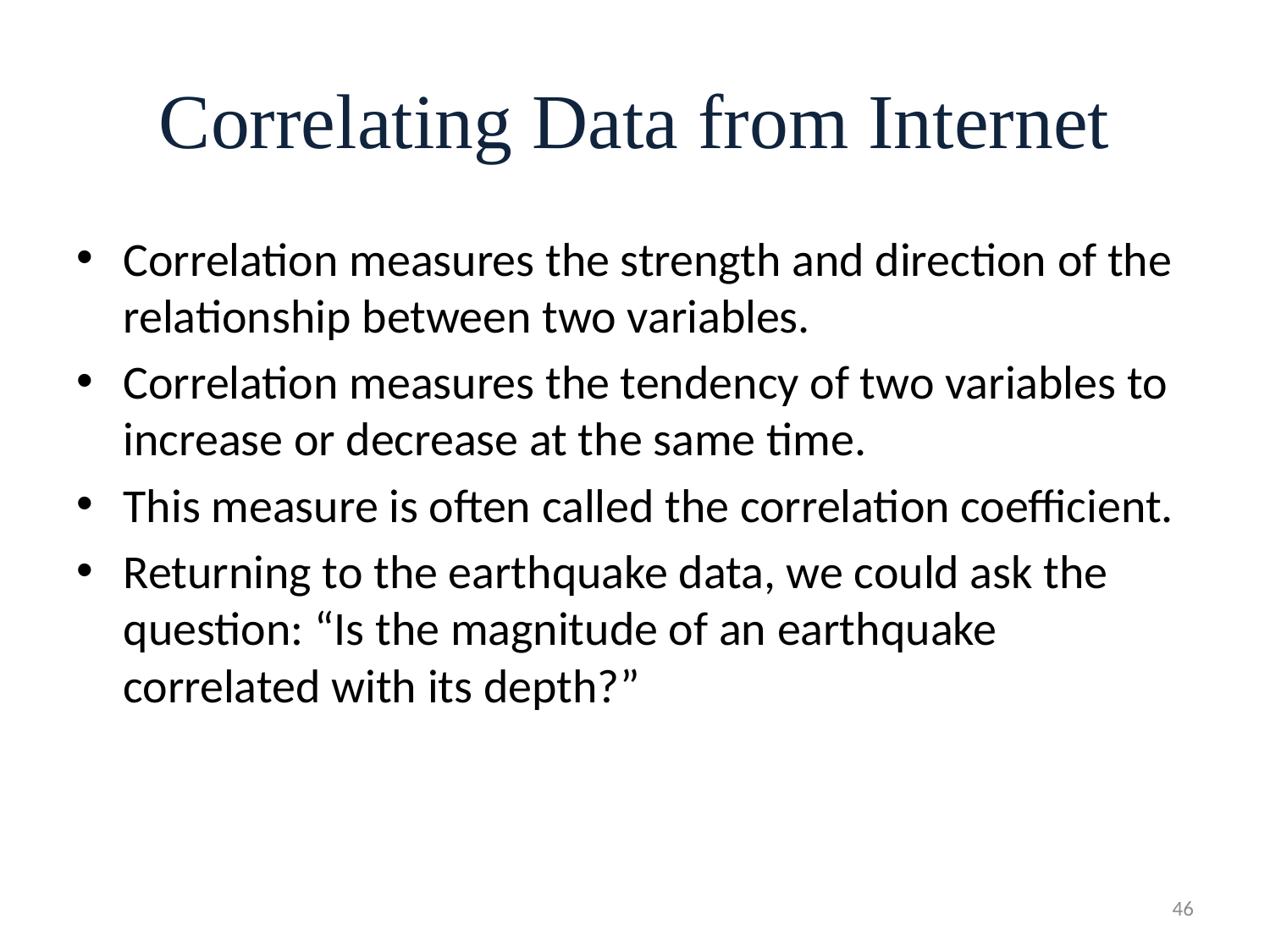

# Correlating Data from Internet
Correlation measures the strength and direction of the relationship between two variables.
Correlation measures the tendency of two variables to increase or decrease at the same time.
This measure is often called the correlation coefficient.
Returning to the earthquake data, we could ask the question: “Is the magnitude of an earthquake correlated with its depth?”

46